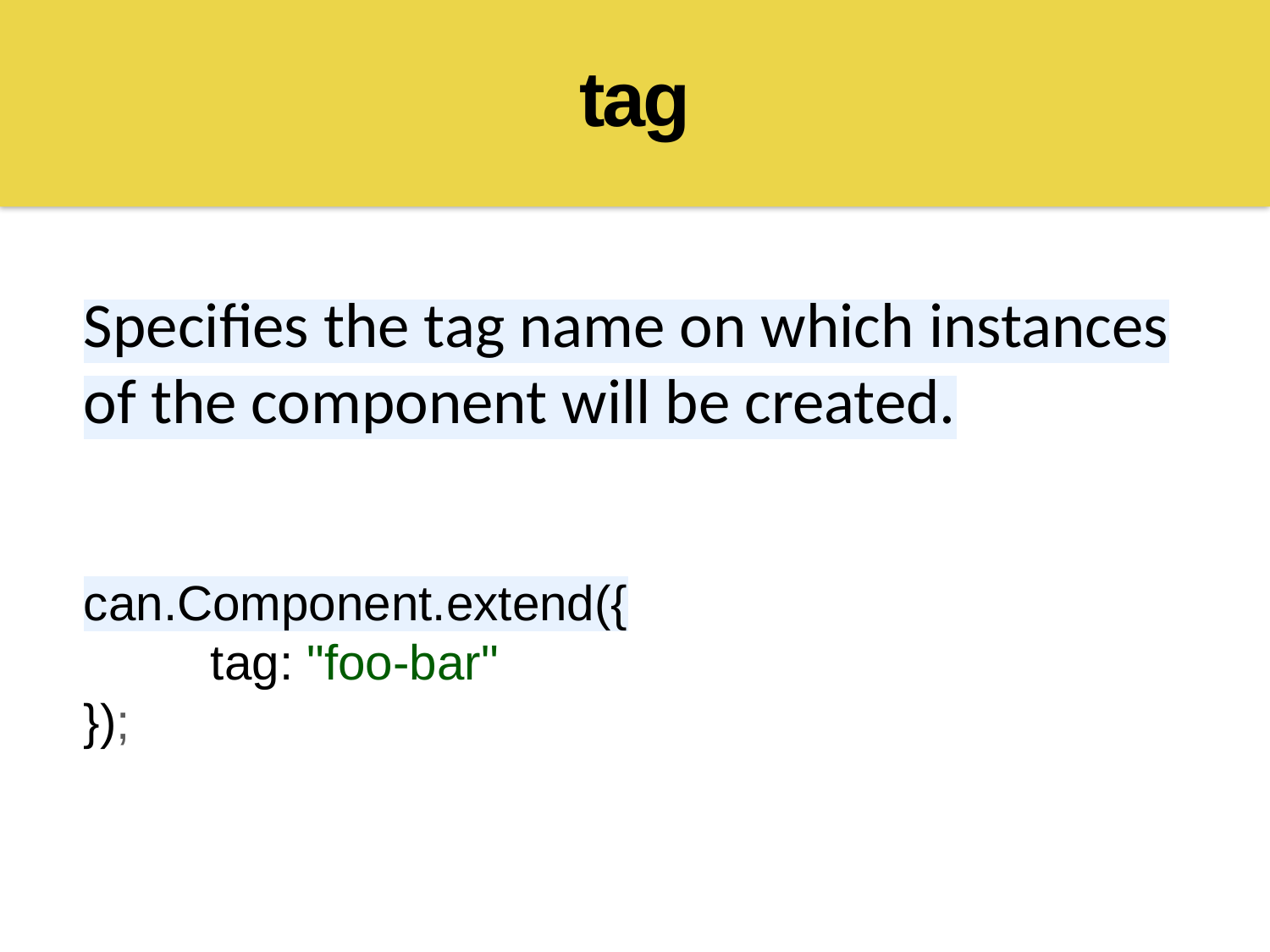

tag
Specifies the tag name on which instances of the component will be created.

can.Component.extend({
	tag: "foo-bar"
});